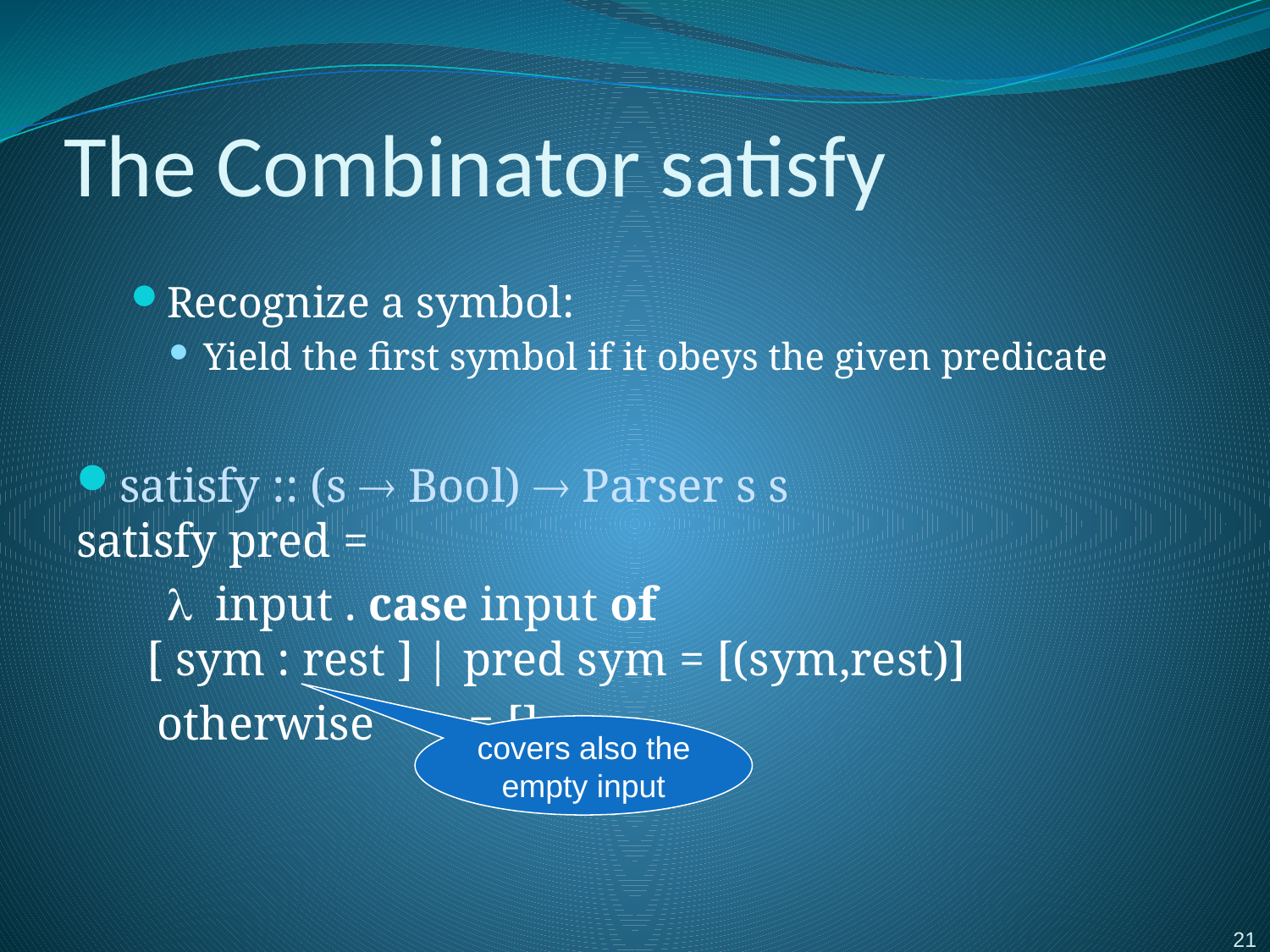

# The Combinator satisfy
Recognize a symbol:
Yield the first symbol if it obeys the given predicate

satisfy :: (s → Bool) → Parser s s
satisfy pred =
   λ input . case input of
      [ sym : rest ] | pred sym = [(sym,rest)]
     otherwise	 = []

covers also the empty input
21